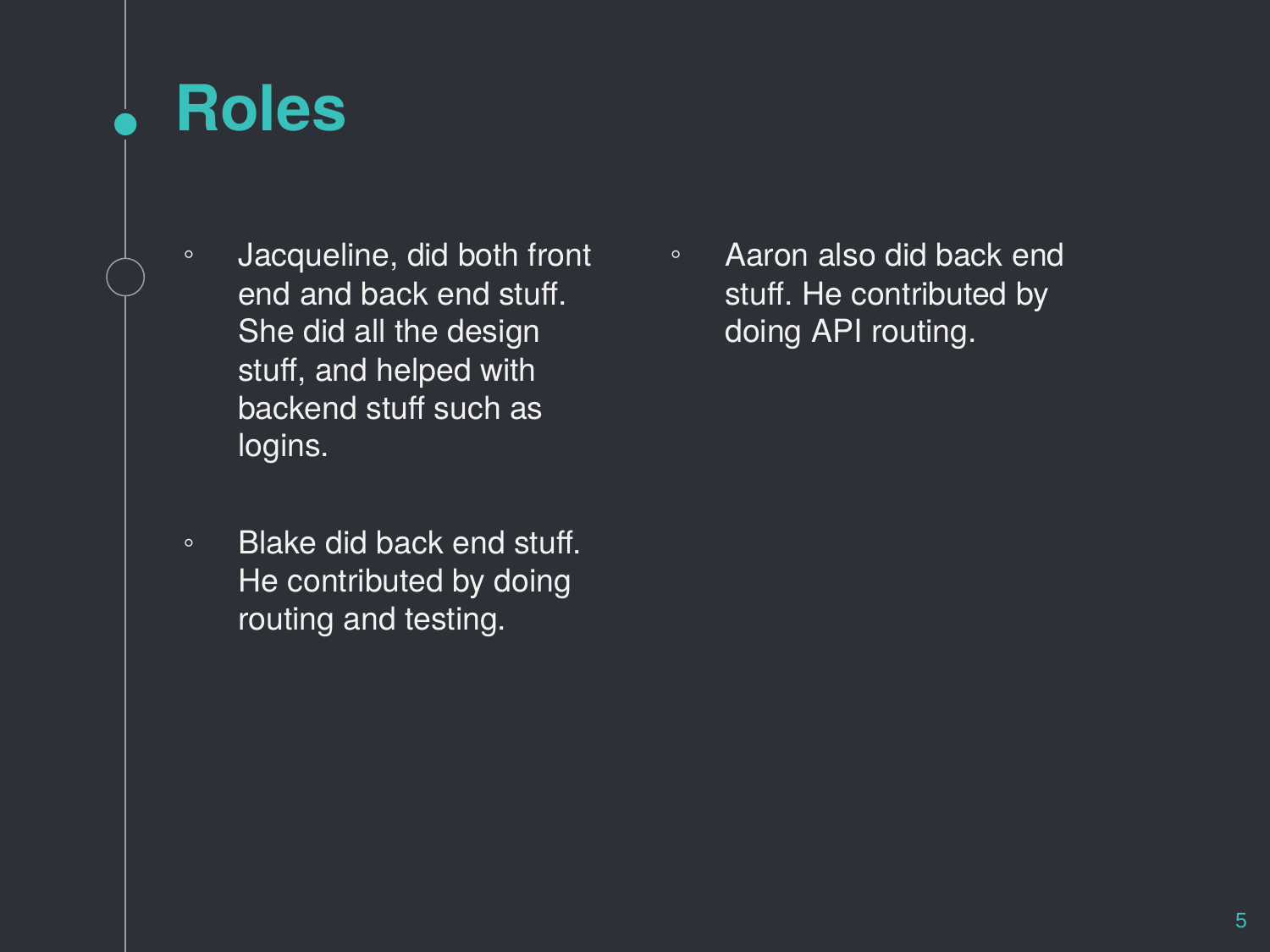

# Roles
Jacqueline, did both front end and back end stuff. She did all the design stuff, and helped with backend stuff such as logins.

Blake did back end stuff. He contributed by doing routing and testing.
Aaron also did back end stuff. He contributed by doing API routing.
5